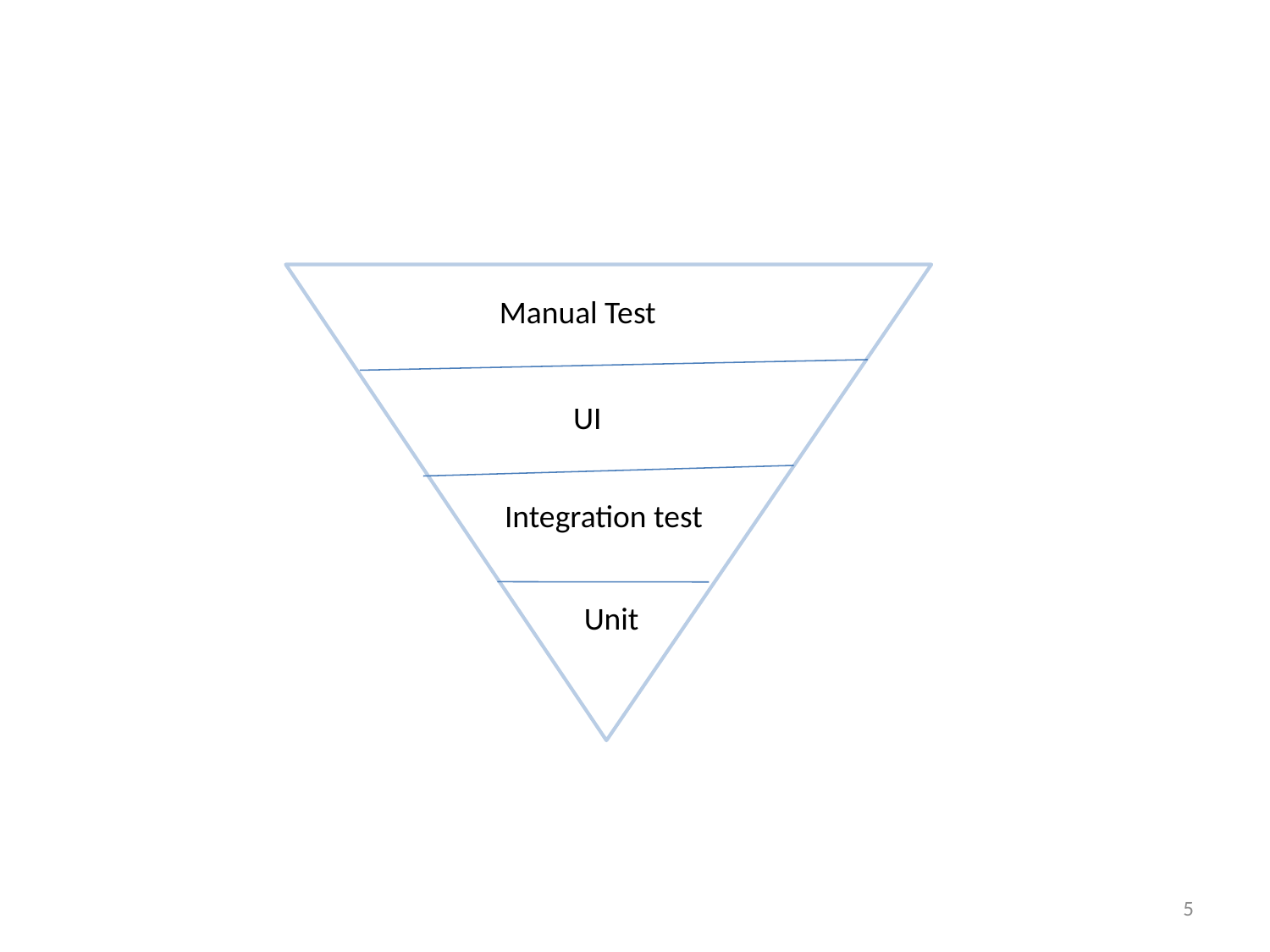

#

Manual Test
UI
Integration test
Unit
5